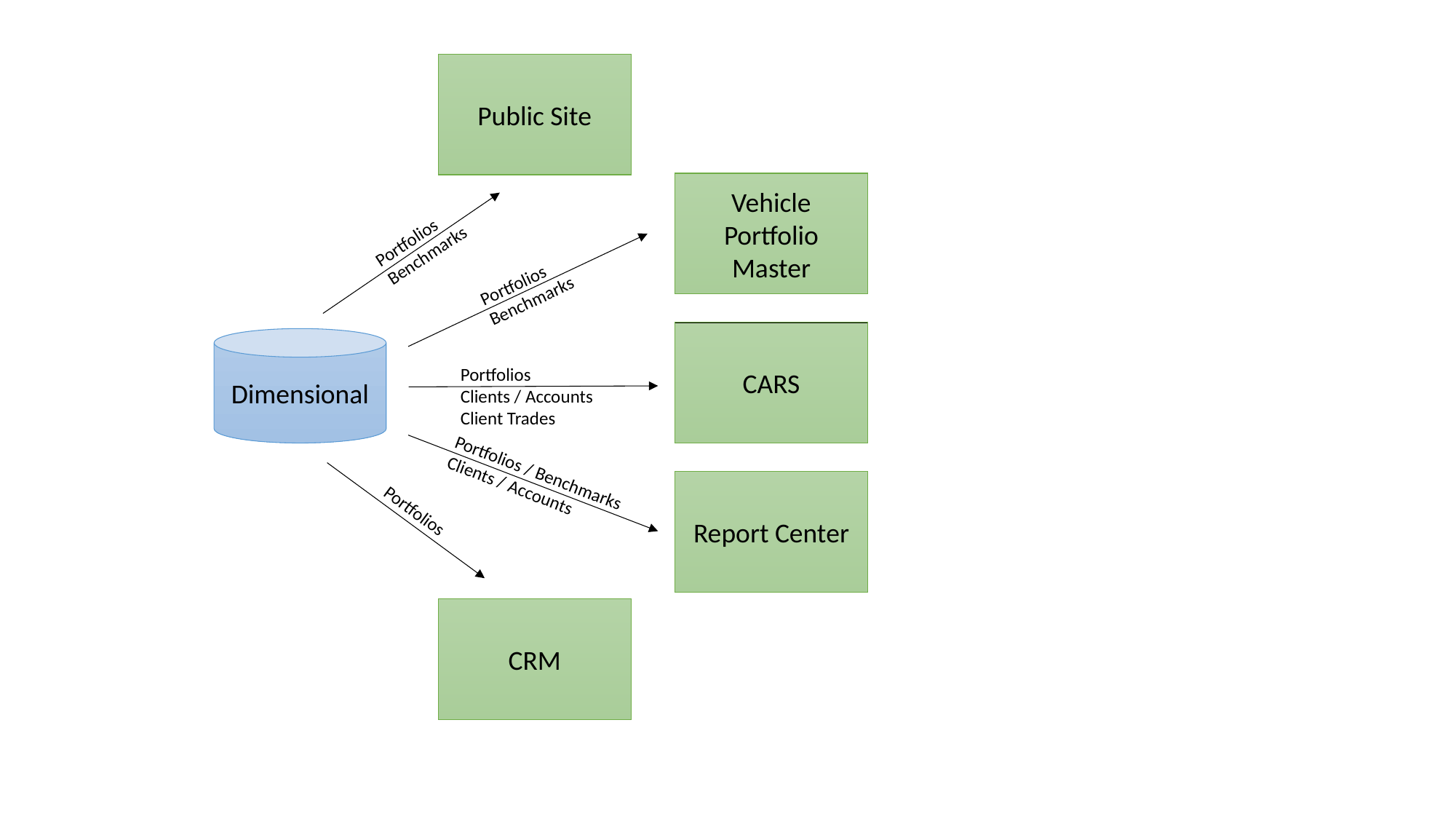

Public Site
Vehicle Portfolio Master
Portfolios
Benchmarks
Portfolios
Benchmarks
CARS
Dimensional
Portfolios
Clients / Accounts
Client Trades
Portfolios / Benchmarks
Clients / Accounts
Report Center
Portfolios
CRM